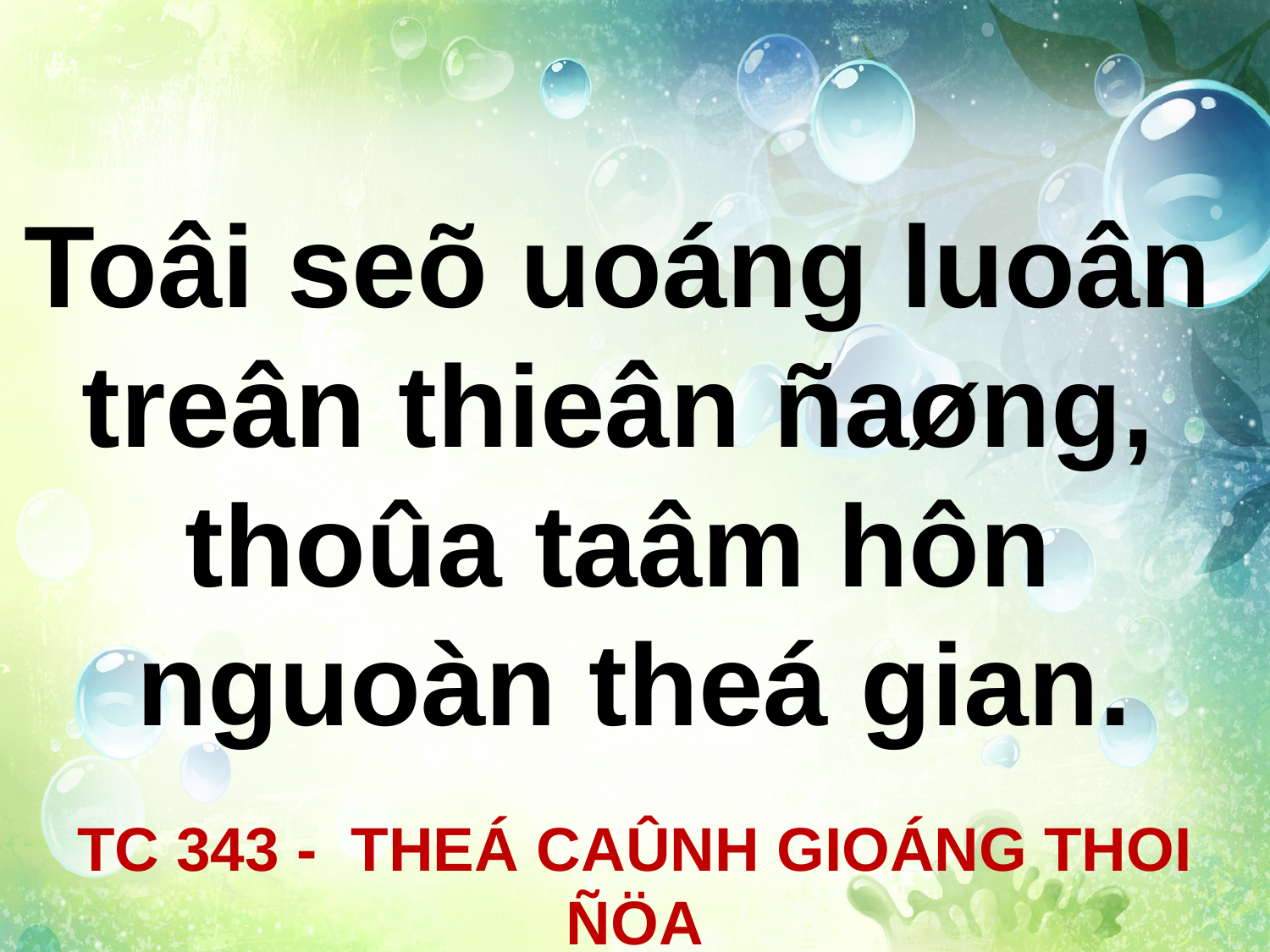

Toâi seõ uoáng luoân
treân thieân ñaøng,
thoûa taâm hôn
nguoàn theá gian.
TC 343 -  THEÁ CAÛNH GIOÁNG THOI ÑÖA